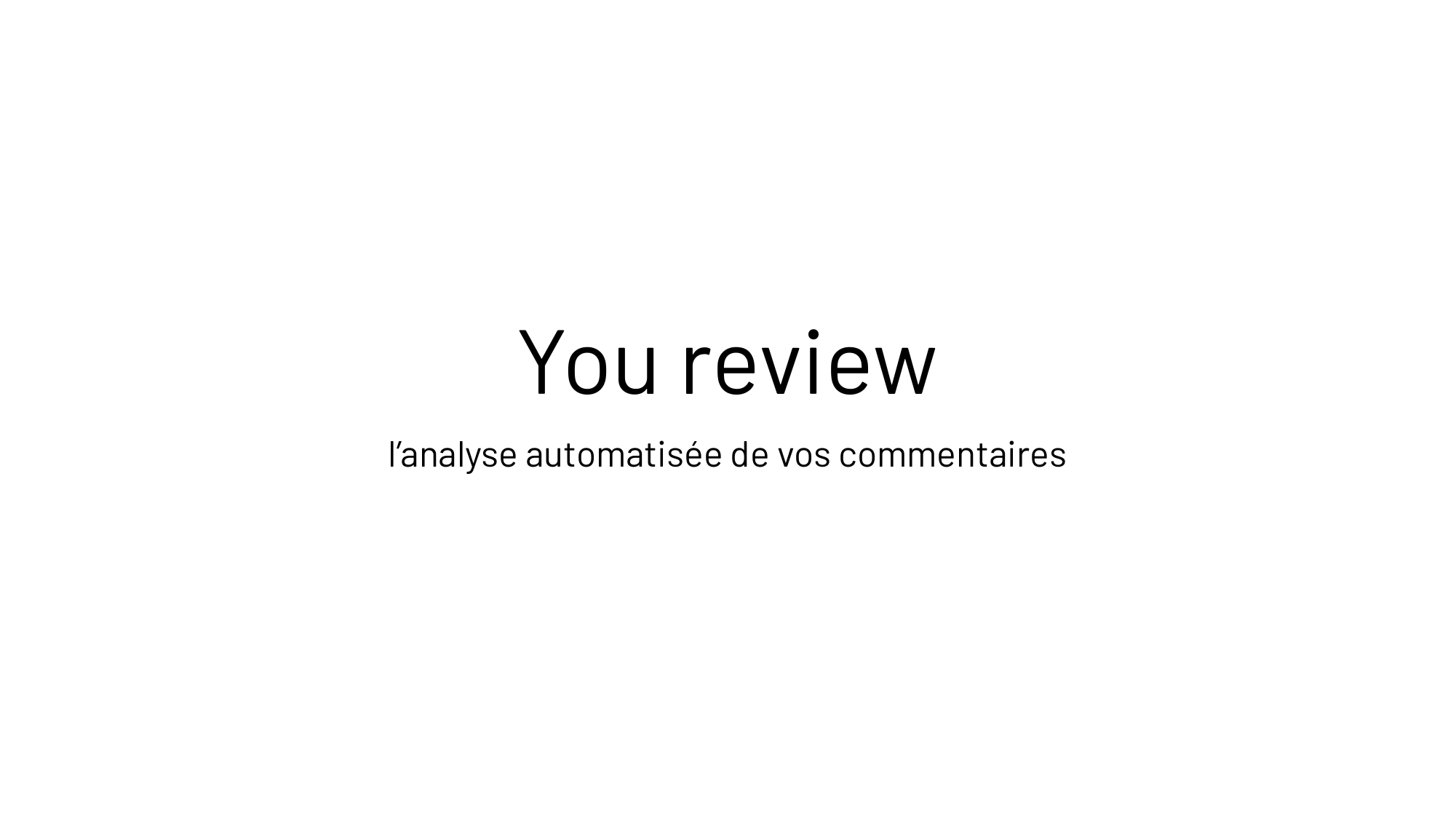

# You review
l’analyse automatisée de vos commentaires